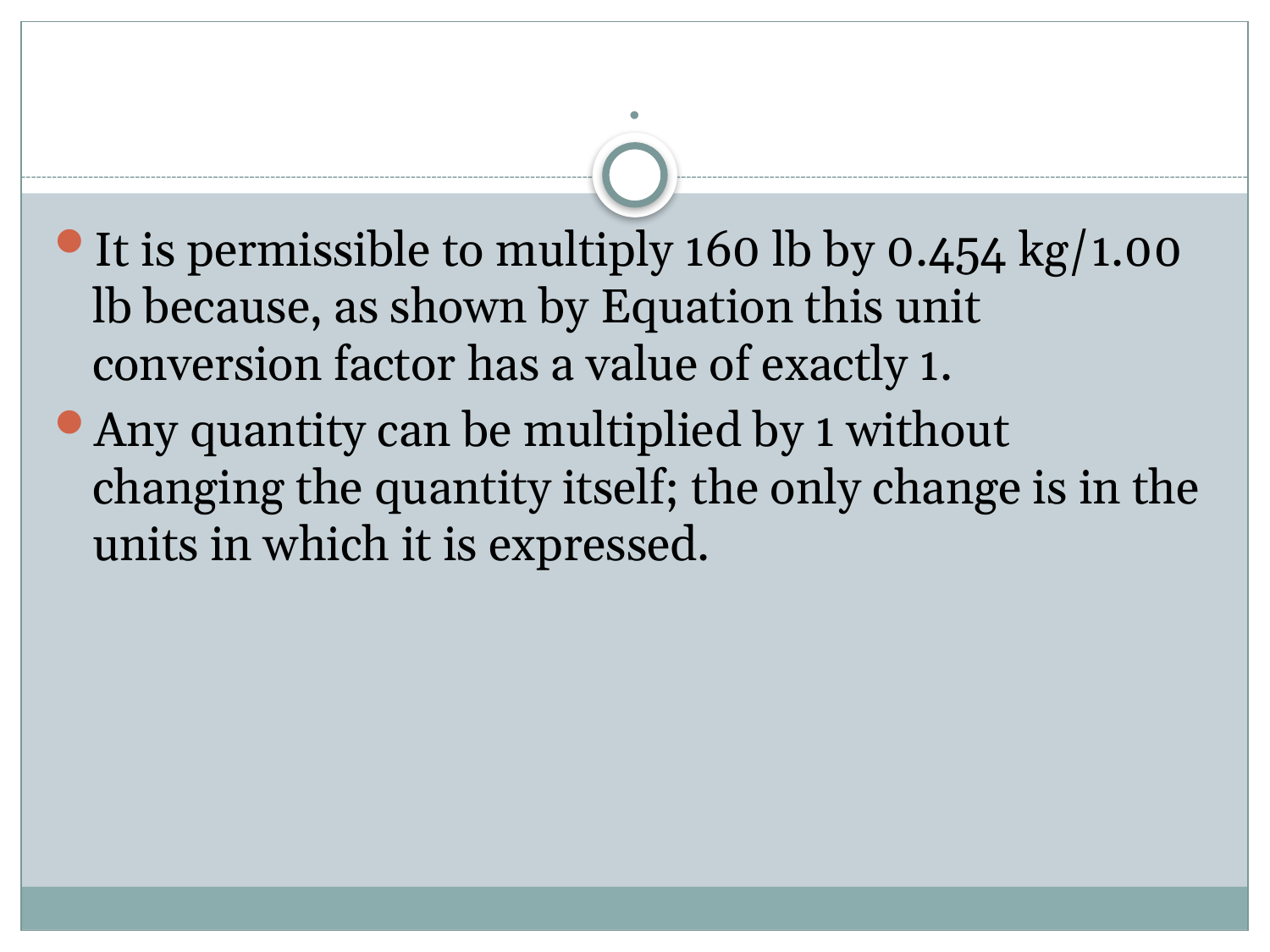

# .
It is permissible to multiply 160 lb by 0.454 kg/1.00 lb because, as shown by Equation this unit conversion factor has a value of exactly 1.
Any quantity can be multiplied by 1 without changing the quantity itself; the only change is in the units in which it is expressed.